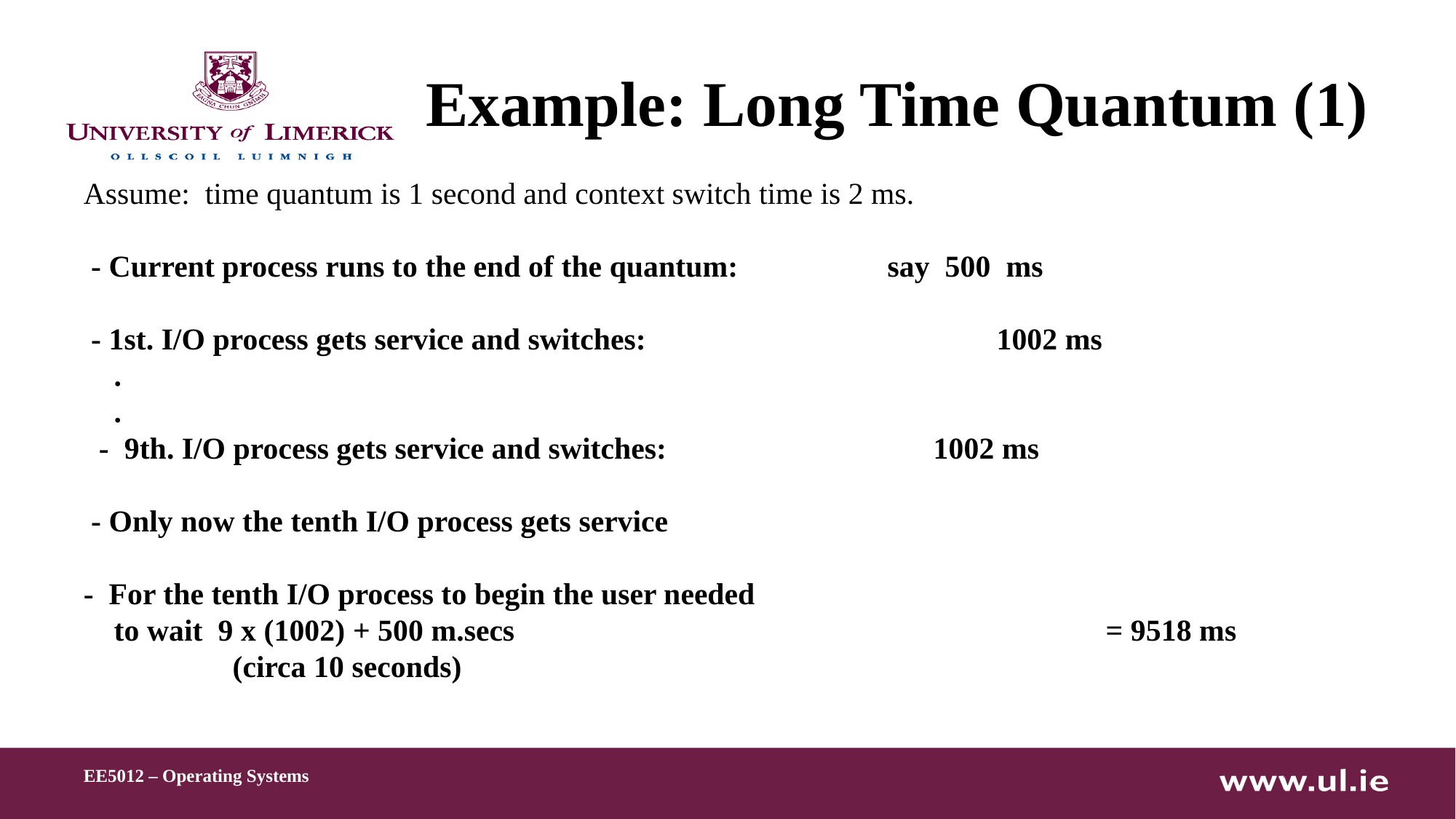

# Example: Long Time Quantum (1)
Assume:  time quantum is 1 second and context switch time is 2 ms.

 - Current process runs to the end of the quantum:  		say  500  ms

 - 1st. I/O process gets service and switches:		      		1002 ms
    .
    .
  -  9th. I/O process gets service and switches:    		      1002 ms

 - Only now the tenth I/O process gets service

-  For the tenth I/O process to begin the user needed
    to wait  9 x (1002) + 500 m.secs   			   			= 9518 ms		(circa 10 seconds)

EE5012 – Operating Systems